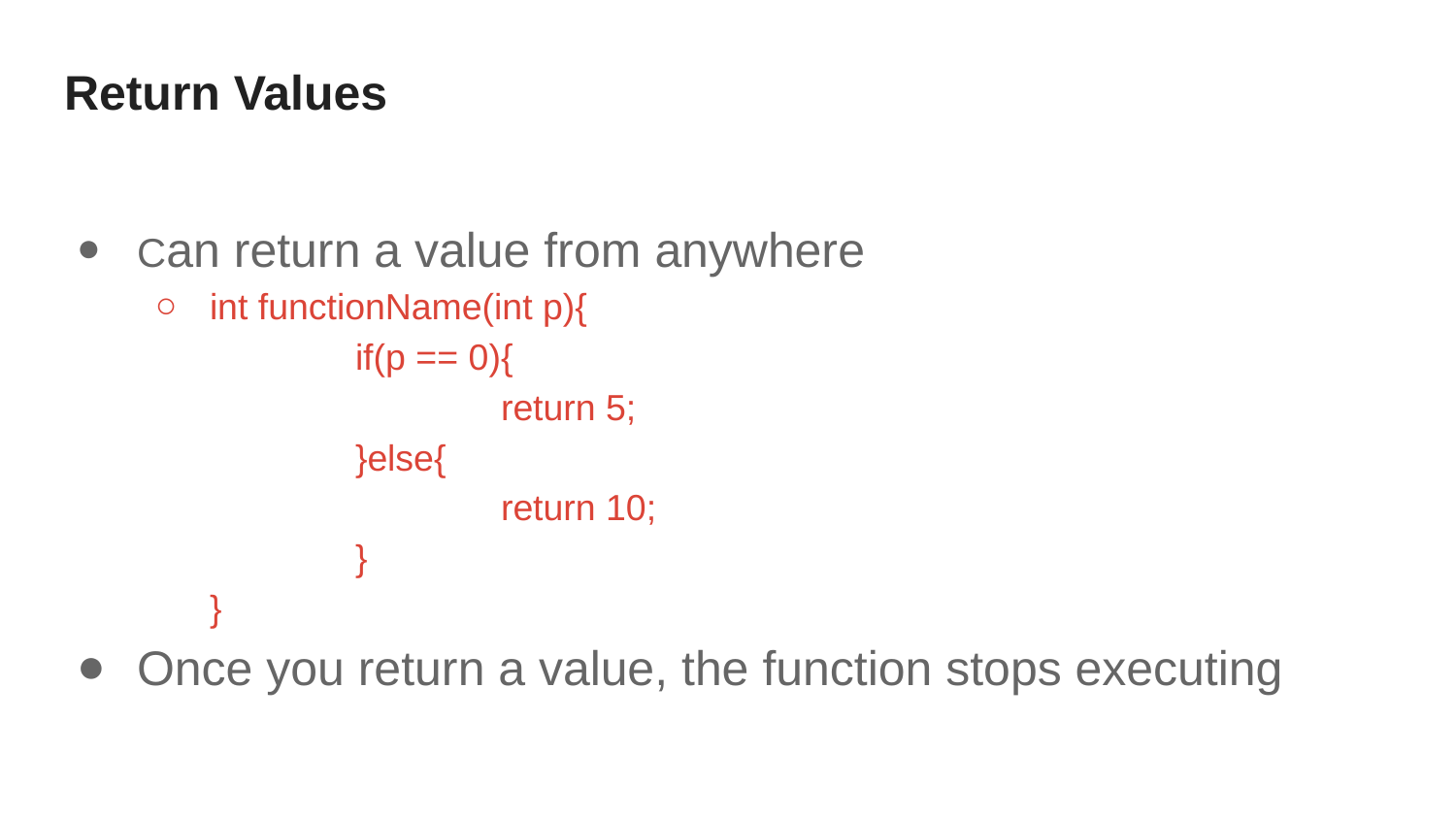

# Return Values
Can return a value from anywhere
int functionName(int p){
	if(p == 0){
		return 5;
	}else{
		return 10;
	}
}
Once you return a value, the function stops executing